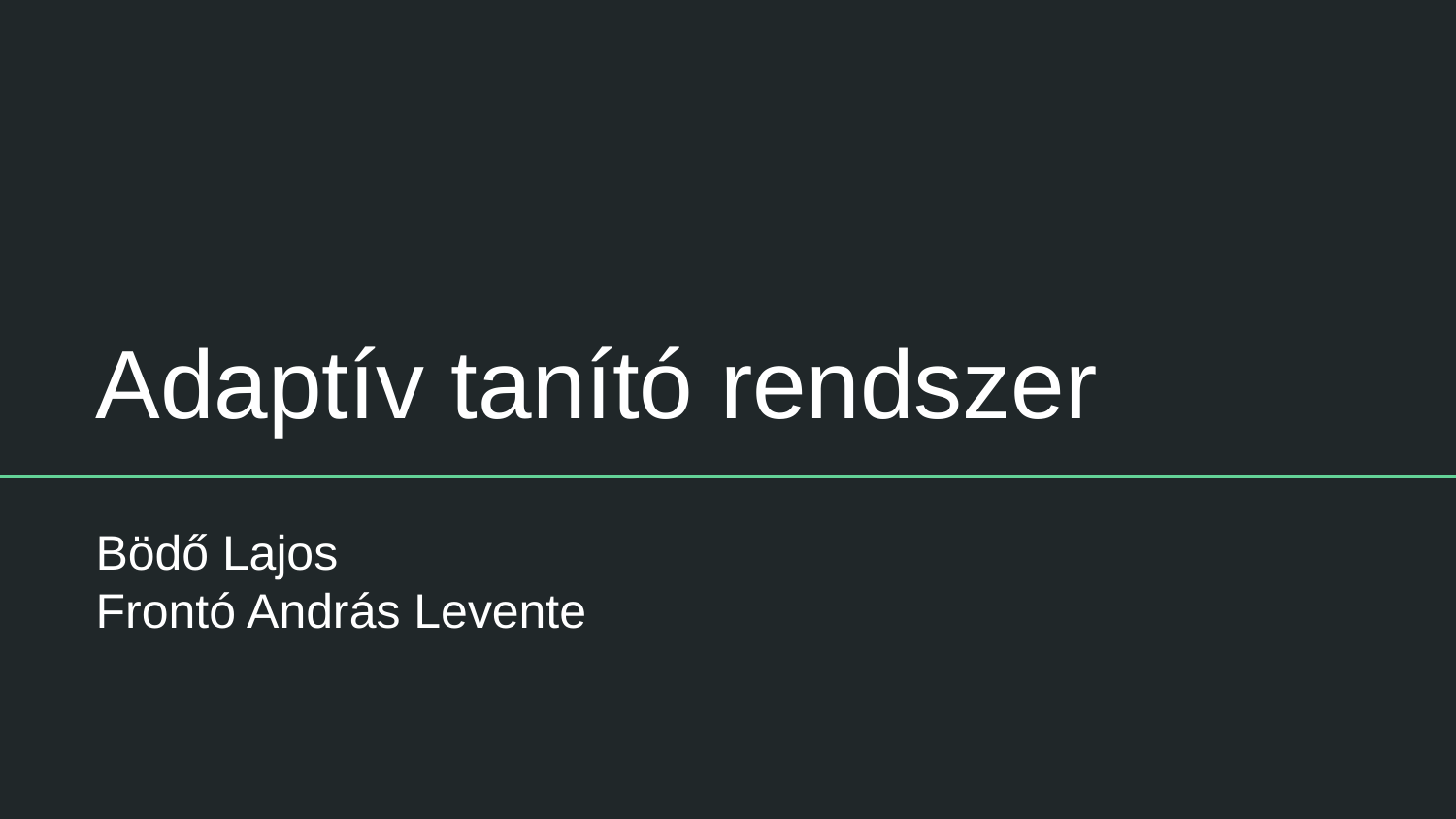

# Adaptív tanító rendszer
Bödő Lajos
Frontó András Levente